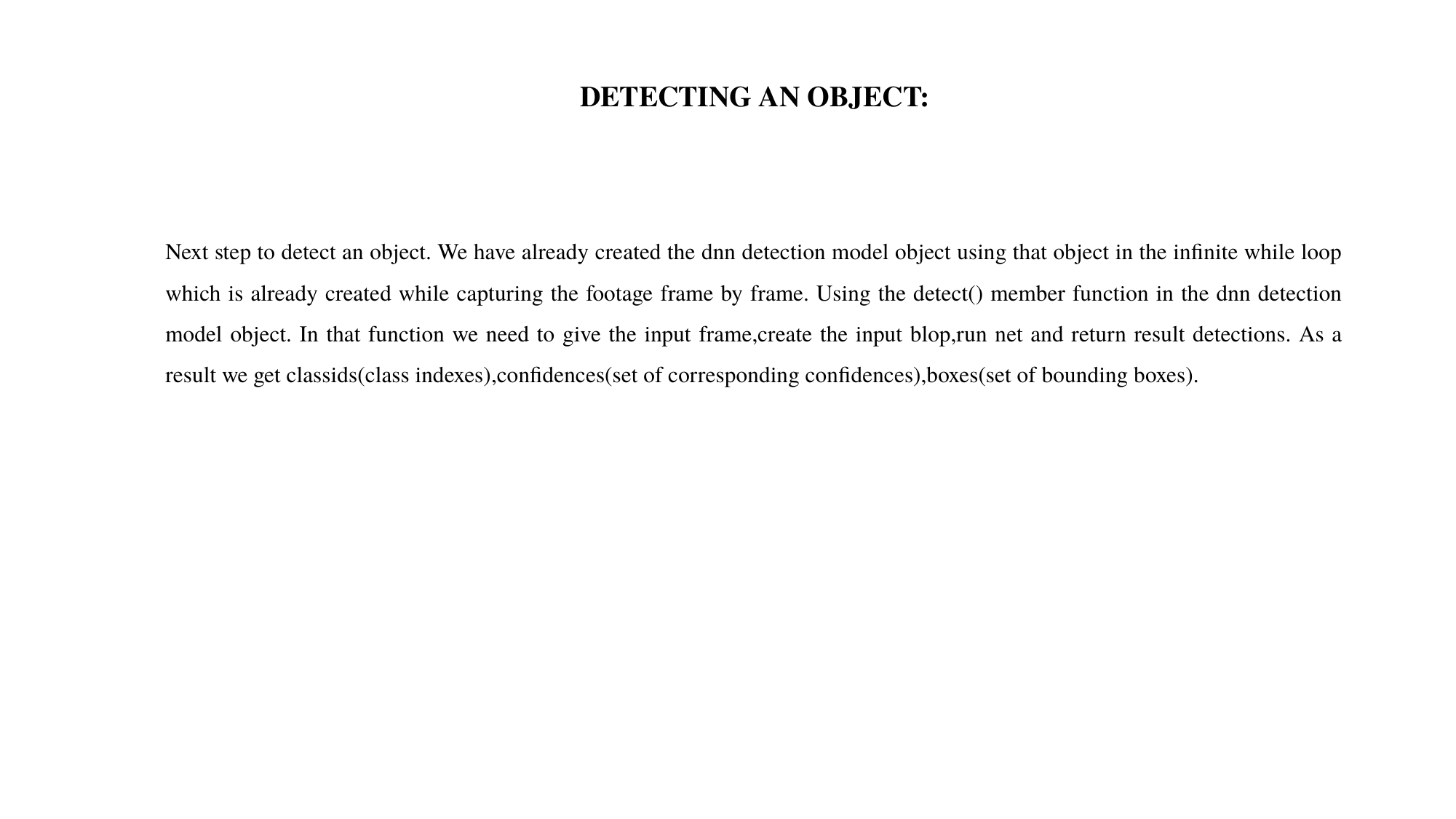

# DETECTING AN OBJECT:

Next step to detect an object. We have already created the dnn detection model object using that object in the infinite while loop which is already created while capturing the footage frame by frame. Using the detect() member function in the dnn detection model object. In that function we need to give the input frame,create the input blop,run net and return result detections. As a result we get classids(class indexes),confidences(set of corresponding confidences),boxes(set of bounding boxes).